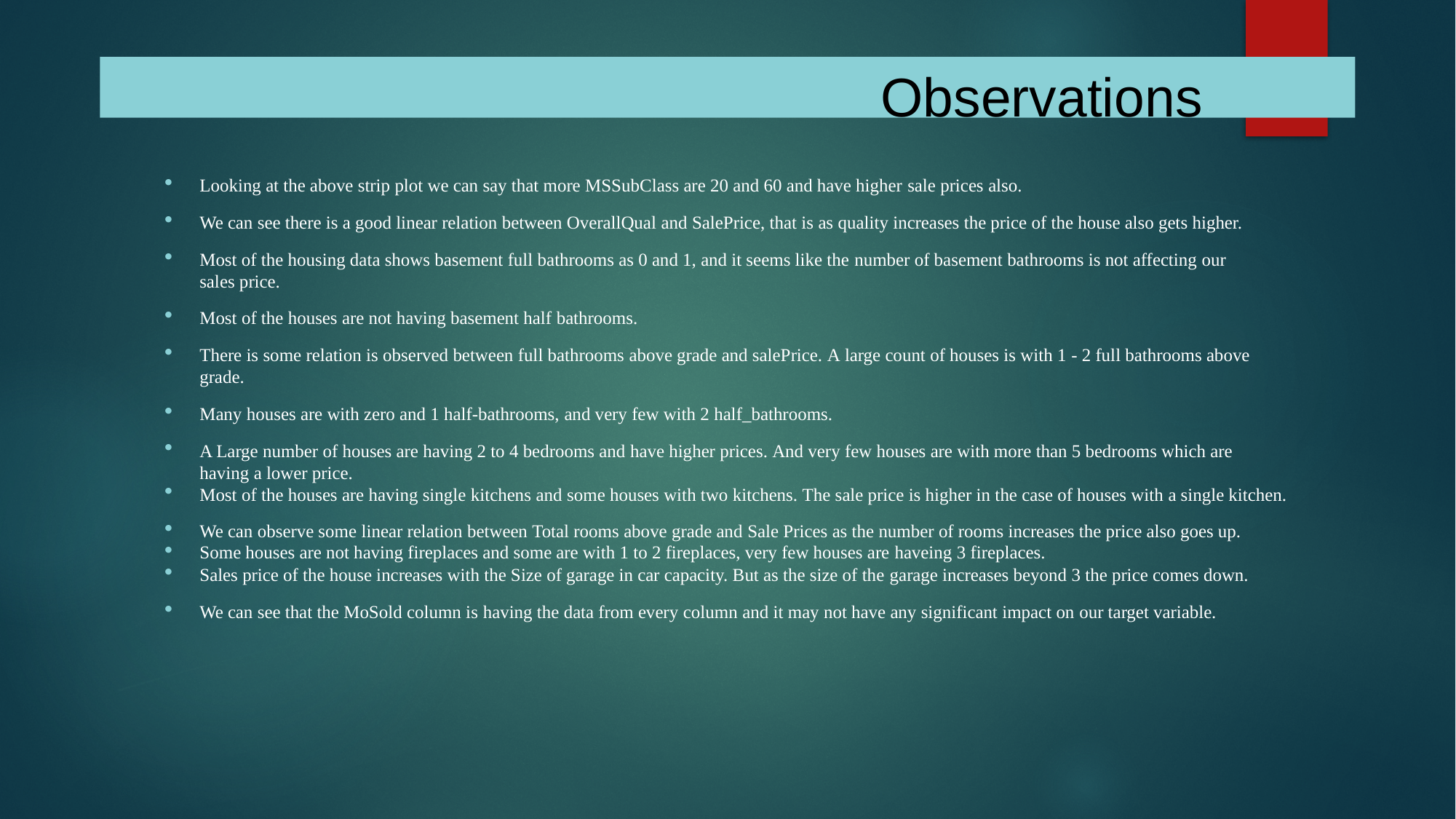

# Observations
Looking at the above strip plot we can say that more MSSubClass are 20 and 60 and have higher sale prices also.
We can see there is a good linear relation between OverallQual and SalePrice, that is as quality increases the price of the house also gets higher.
Most of the housing data shows basement full bathrooms as 0 and 1, and it seems like the number of basement bathrooms is not affecting our sales price.
Most of the houses are not having basement half bathrooms.
There is some relation is observed between full bathrooms above grade and salePrice. A large count of houses is with 1 - 2 full bathrooms above grade.
Many houses are with zero and 1 half-bathrooms, and very few with 2 half_bathrooms.
A Large number of houses are having 2 to 4 bedrooms and have higher prices. And very few houses are with more than 5 bedrooms which are having a lower price.
Most of the houses are having single kitchens and some houses with two kitchens. The sale price is higher in the case of houses with a single kitchen.
We can observe some linear relation between Total rooms above grade and Sale Prices as the number of rooms increases the price also goes up.
Some houses are not having fireplaces and some are with 1 to 2 fireplaces, very few houses are haveing 3 fireplaces.
Sales price of the house increases with the Size of garage in car capacity. But as the size of the garage increases beyond 3 the price comes down.
We can see that the MoSold column is having the data from every column and it may not have any significant impact on our target variable.